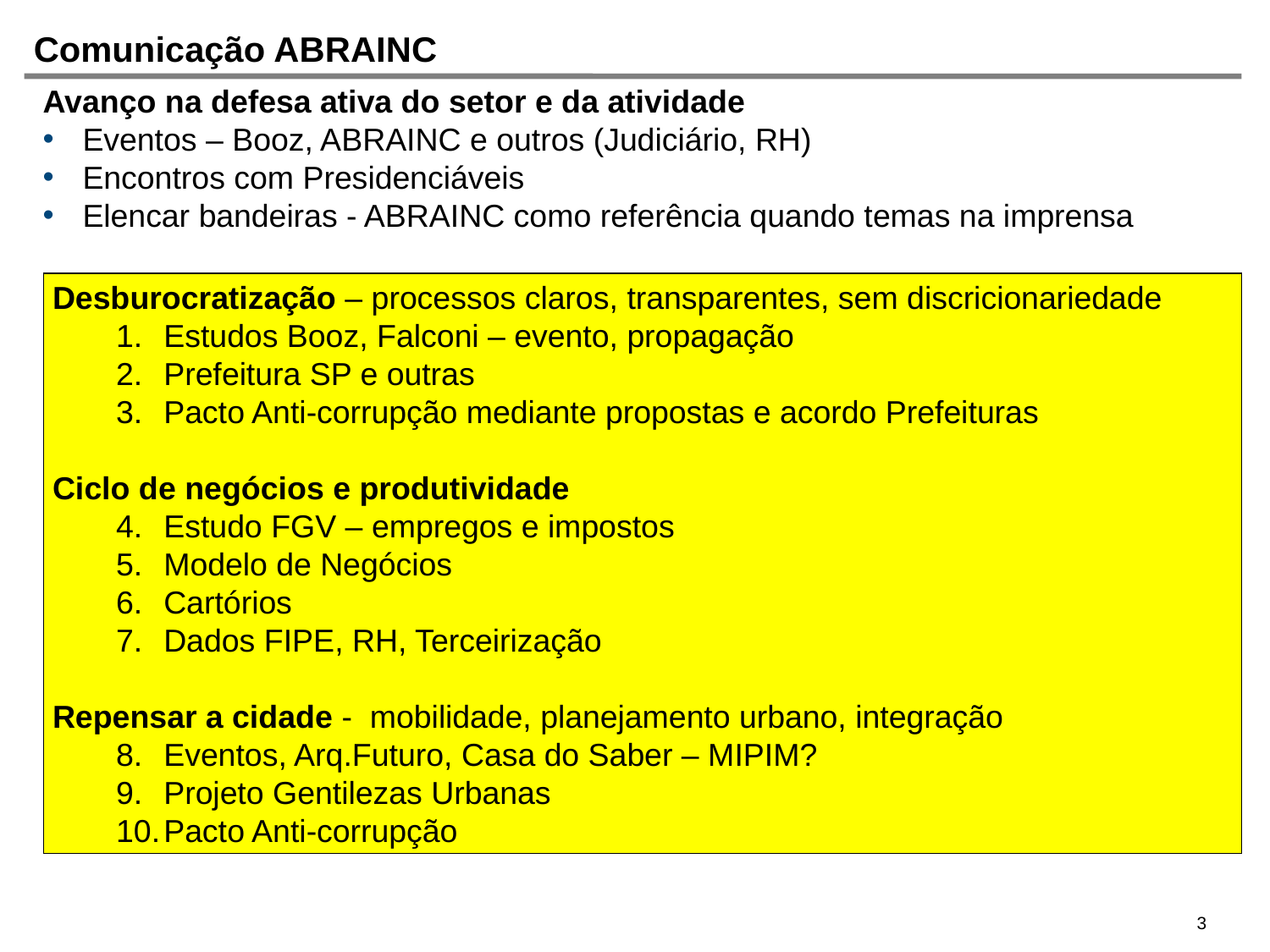

# Comunicação ABRAINC

Avanço na defesa ativa do setor e da atividade
Eventos – Booz, ABRAINC e outros (Judiciário, RH)
Encontros com Presidenciáveis
Elencar bandeiras - ABRAINC como referência quando temas na imprensa
Desburocratização – processos claros, transparentes, sem discricionariedade
Estudos Booz, Falconi – evento, propagação
Prefeitura SP e outras
Pacto Anti-corrupção mediante propostas e acordo Prefeituras

Ciclo de negócios e produtividade
Estudo FGV – empregos e impostos
Modelo de Negócios
Cartórios
Dados FIPE, RH, Terceirização

Repensar a cidade -  mobilidade, planejamento urbano, integração
Eventos, Arq.Futuro, Casa do Saber – MIPIM?
Projeto Gentilezas Urbanas
Pacto Anti-corrupção

3